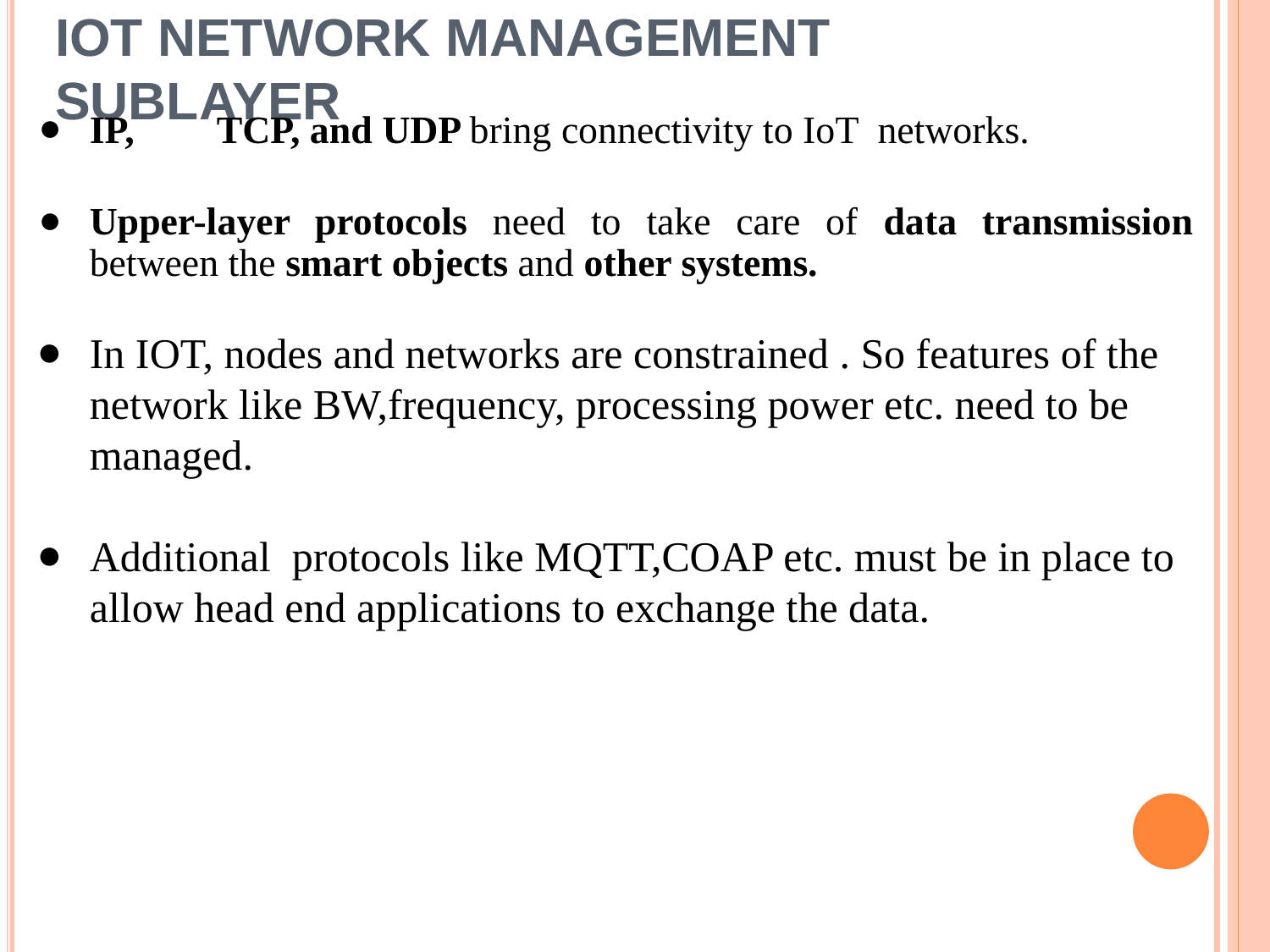

# IoT Network Management Sublayer
IP,	TCP, and UDP bring connectivity to IoT  networks.

Upper-layer protocols need to take care of data transmission between the smart objects and other systems.

In IOT, nodes and networks are constrained . So features of the network like BW,frequency, processing power etc. need to be managed.

Additional  protocols like MQTT,COAP etc. must be in place to allow head end applications to exchange the data.